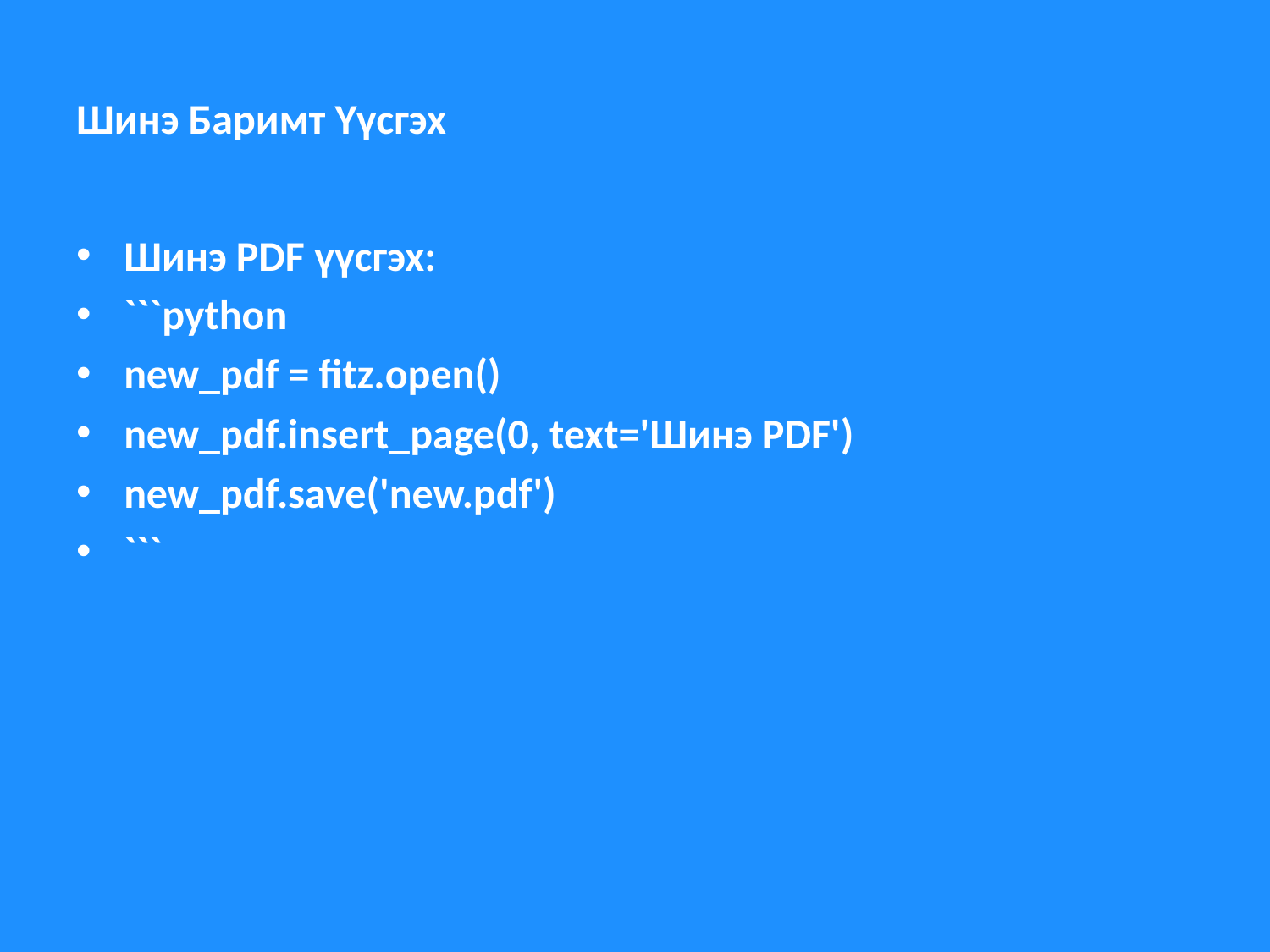

# Шинэ Баримт Үүсгэх
Шинэ PDF үүсгэх:
```python
new_pdf = fitz.open()
new_pdf.insert_page(0, text='Шинэ PDF')
new_pdf.save('new.pdf')
```